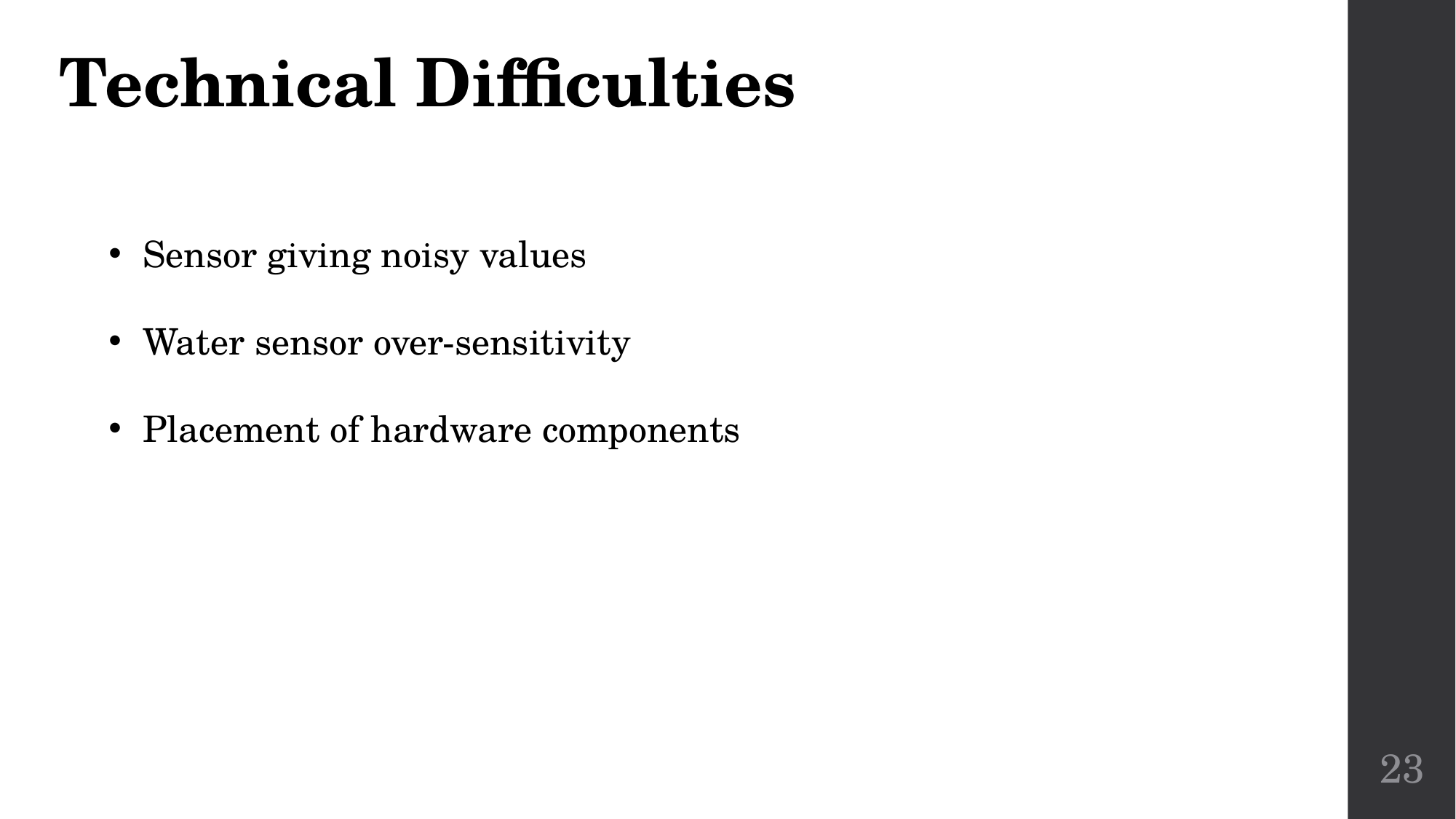

Technical Difficulties
Sensor giving noisy values

Water sensor over-sensitivity

Placement of hardware components

23